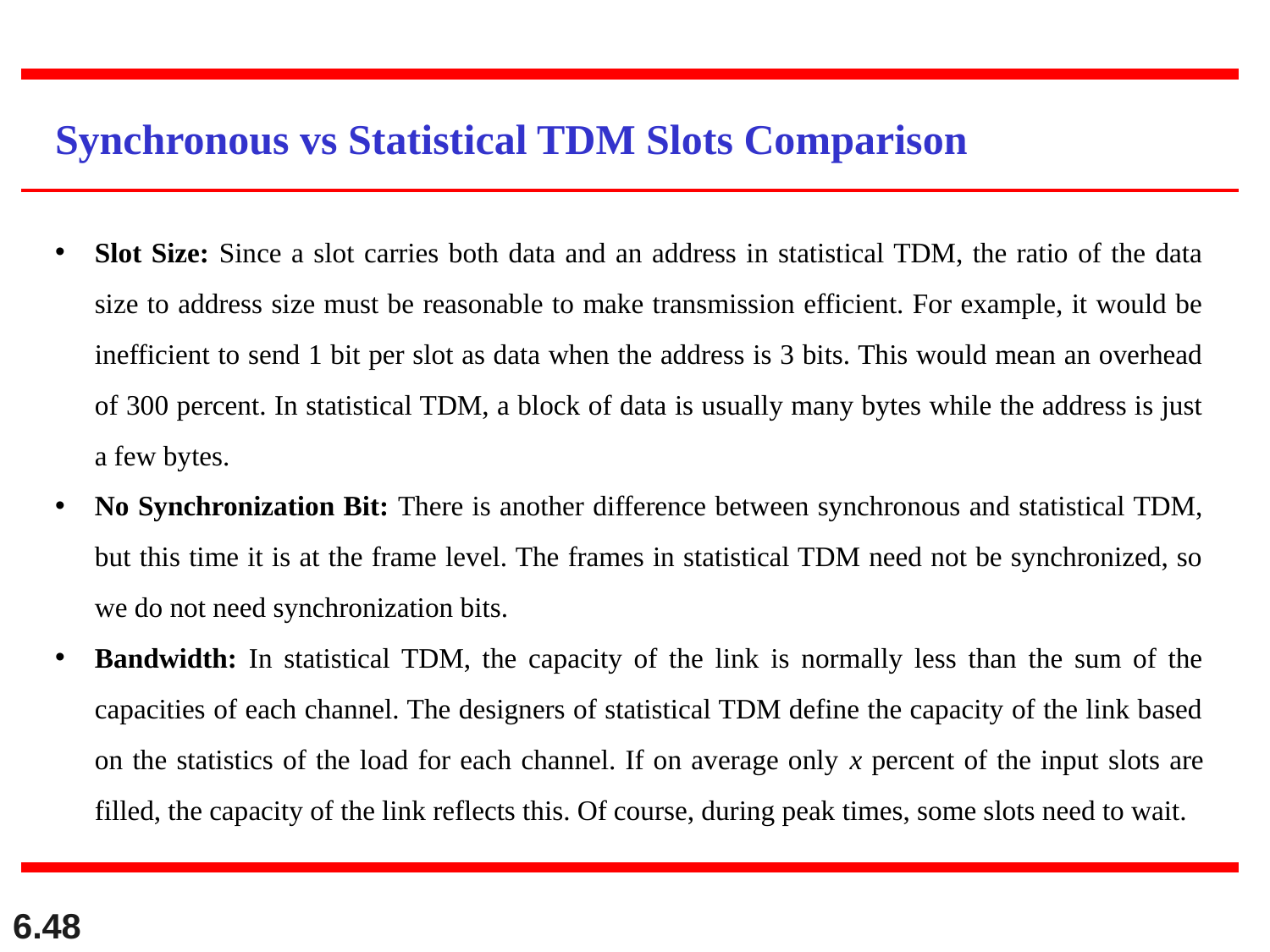

Synchronous vs Statistical TDM Slots Comparison
Slot Size: Since a slot carries both data and an address in statistical TDM, the ratio of the data size to address size must be reasonable to make transmission efficient. For example, it would be inefficient to send 1 bit per slot as data when the address is 3 bits. This would mean an overhead of 300 percent. In statistical TDM, a block of data is usually many bytes while the address is just a few bytes.
No Synchronization Bit: There is another difference between synchronous and statistical TDM, but this time it is at the frame level. The frames in statistical TDM need not be synchronized, so we do not need synchronization bits.
Bandwidth: In statistical TDM, the capacity of the link is normally less than the sum of the capacities of each channel. The designers of statistical TDM define the capacity of the link based on the statistics of the load for each channel. If on average only x percent of the input slots are filled, the capacity of the link reflects this. Of course, during peak times, some slots need to wait.

6.48